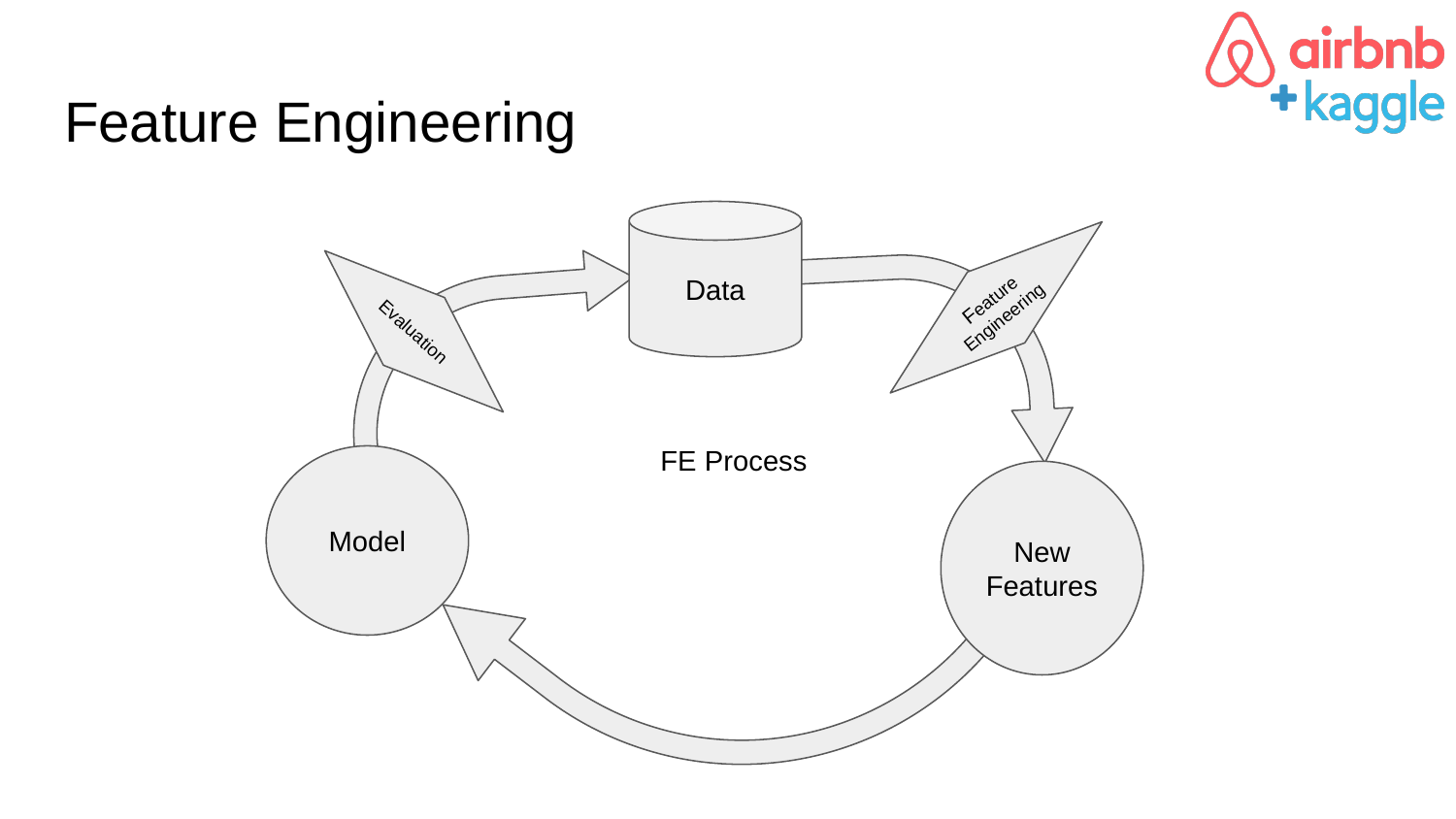

# Feature Engineering
Data

Feature Engineering
Evaluation
FE Process
Model

New Features